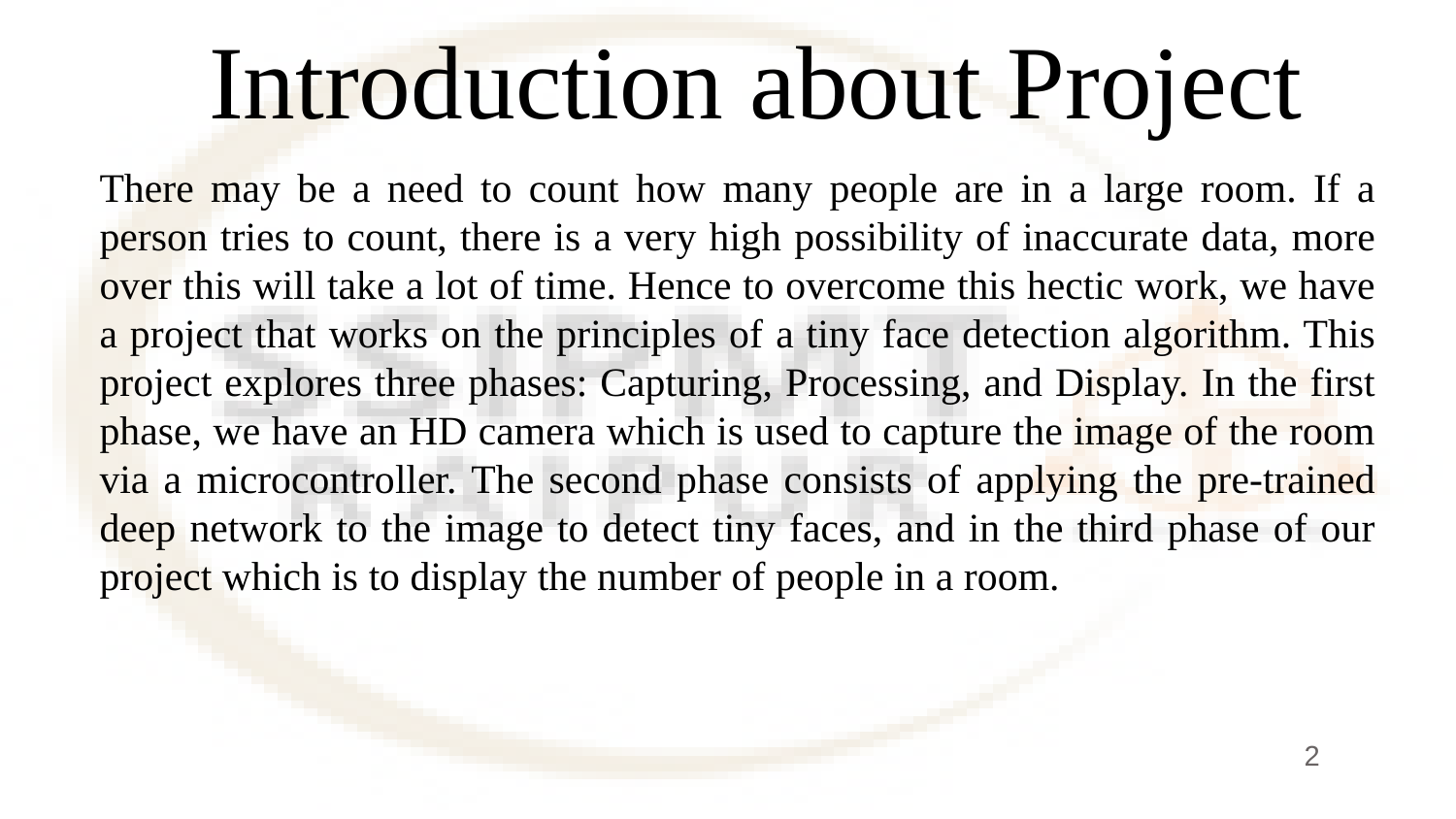

# Introduction about Project
There may be a need to count how many people are in a large room. If a person tries to count, there is a very high possibility of inaccurate data, more over this will take a lot of time. Hence to overcome this hectic work, we have a project that works on the principles of a tiny face detection algorithm. This project explores three phases: Capturing, Processing, and Display. In the first phase, we have an HD camera which is used to capture the image of the room via a microcontroller. The second phase consists of applying the pre-trained deep network to the image to detect tiny faces, and in the third phase of our project which is to display the number of people in a room.
2